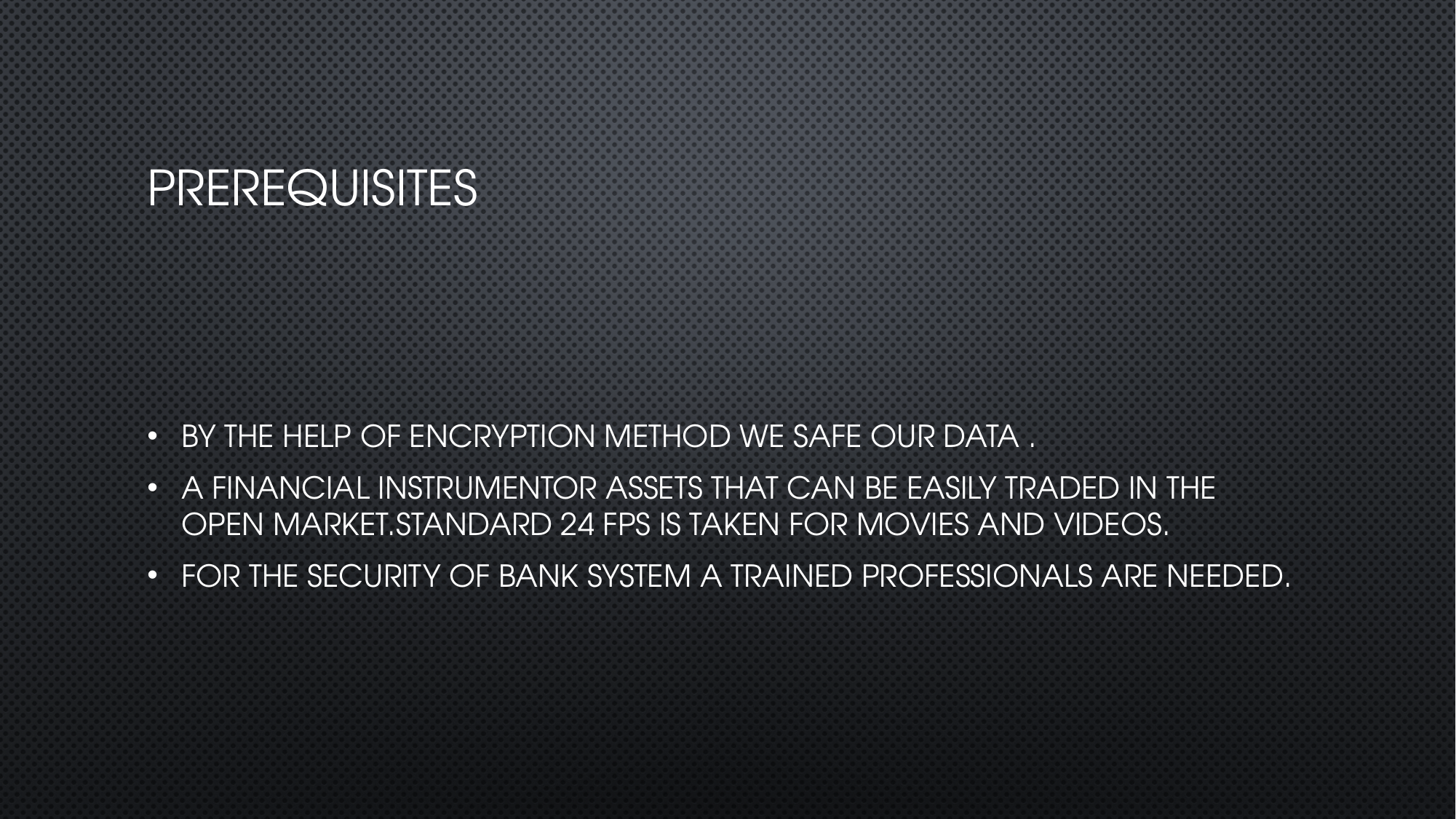

# Prerequisites
By the help of encryption method we safe our data .
A financial instrumentor assets that can be easily traded in the open market.standard 24 fps is taken for movies and videos.
For the security of Bank system a trained professionals are needed.